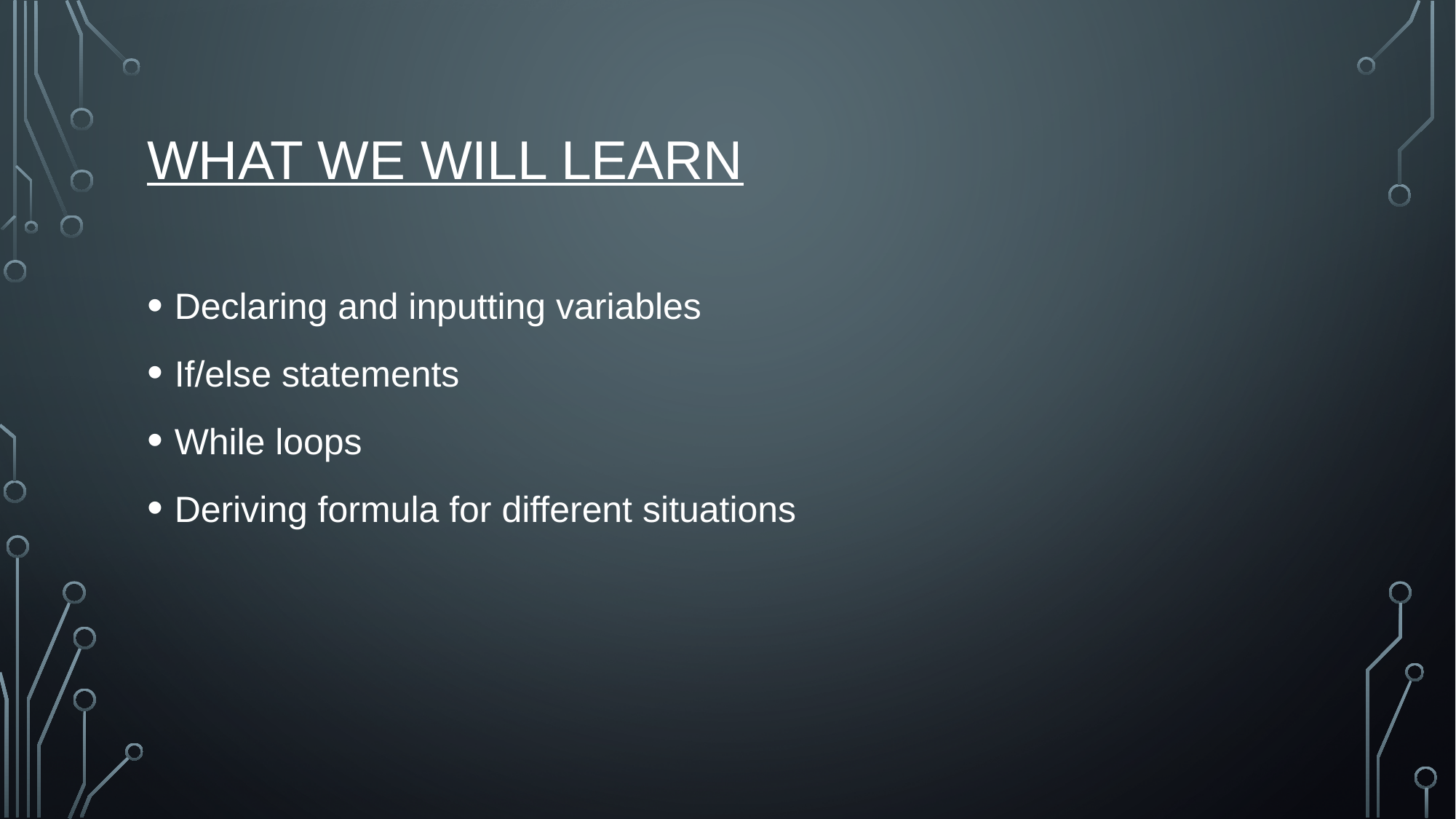

# What We Will Learn
Declaring and inputting variables
If/else statements
While loops
Deriving formula for different situations